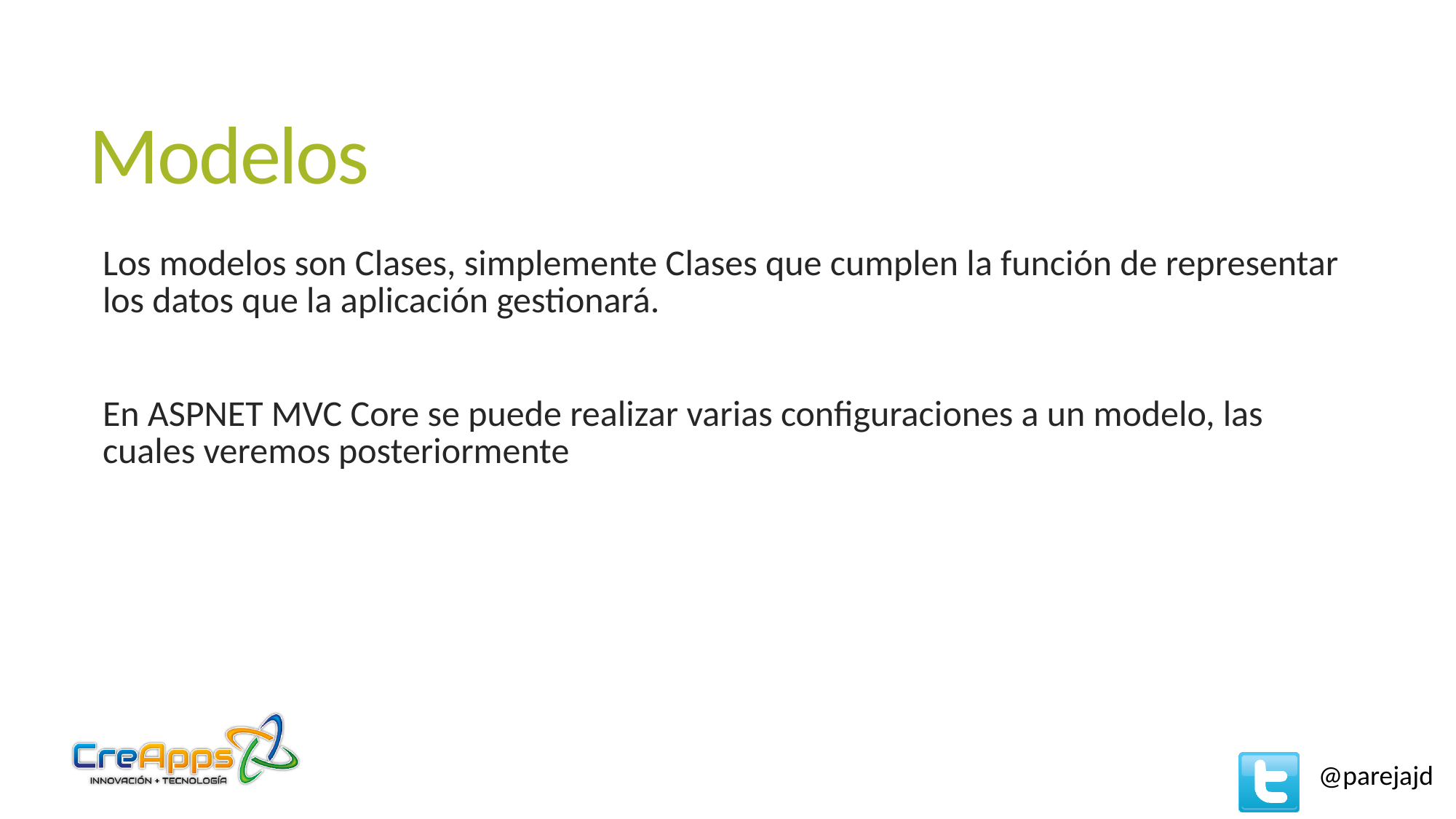

# Modelos
Los modelos son Clases, simplemente Clases que cumplen la función de representar los datos que la aplicación gestionará.

En ASPNET MVC Core se puede realizar varias configuraciones a un modelo, las cuales veremos posteriormente